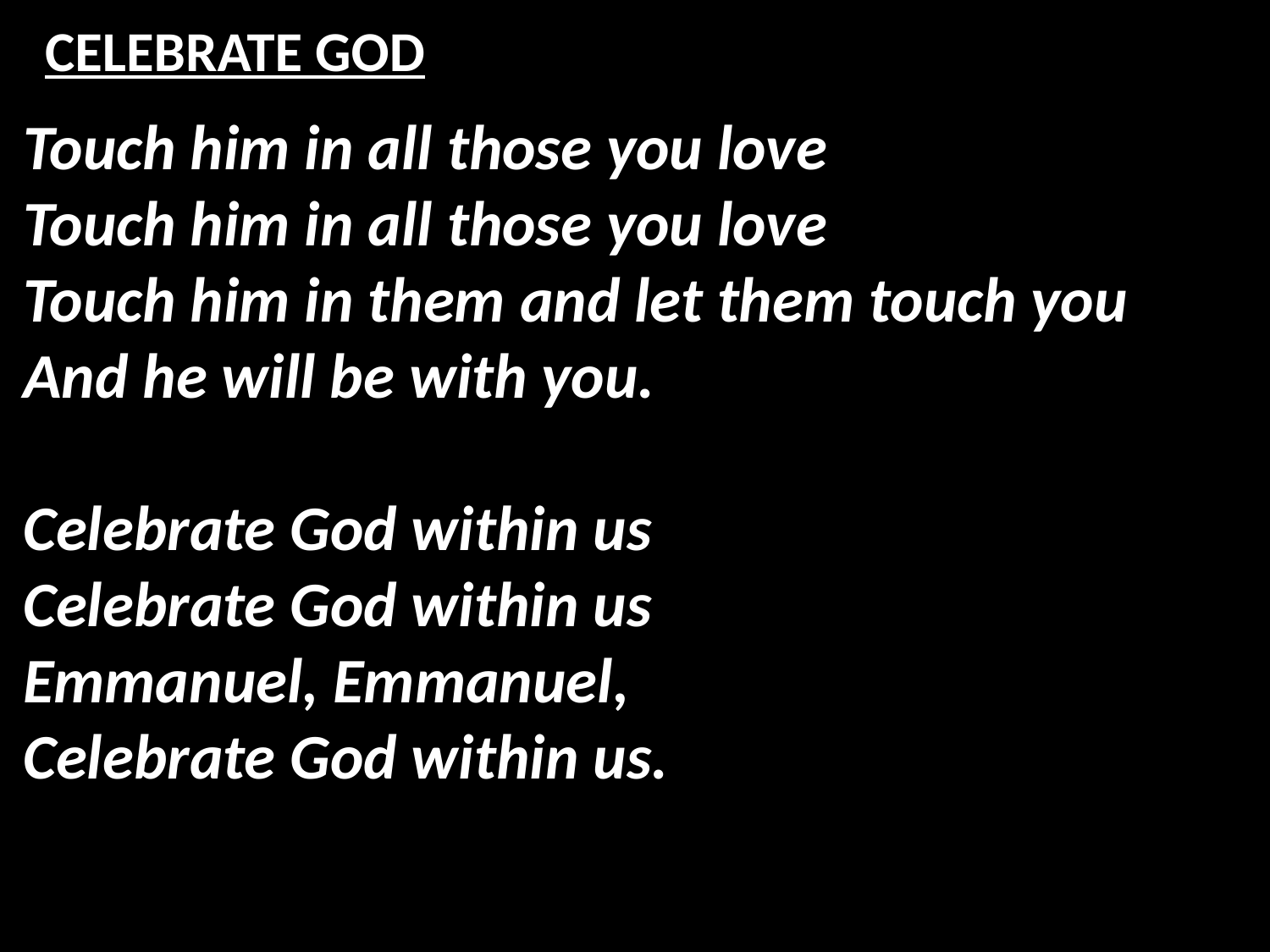

# CELEBRATE GOD
Touch him in all those you love
Touch him in all those you love
Touch him in them and let them touch you
And he will be with you.

Celebrate God within us
Celebrate God within us
Emmanuel, Emmanuel,
Celebrate God within us.